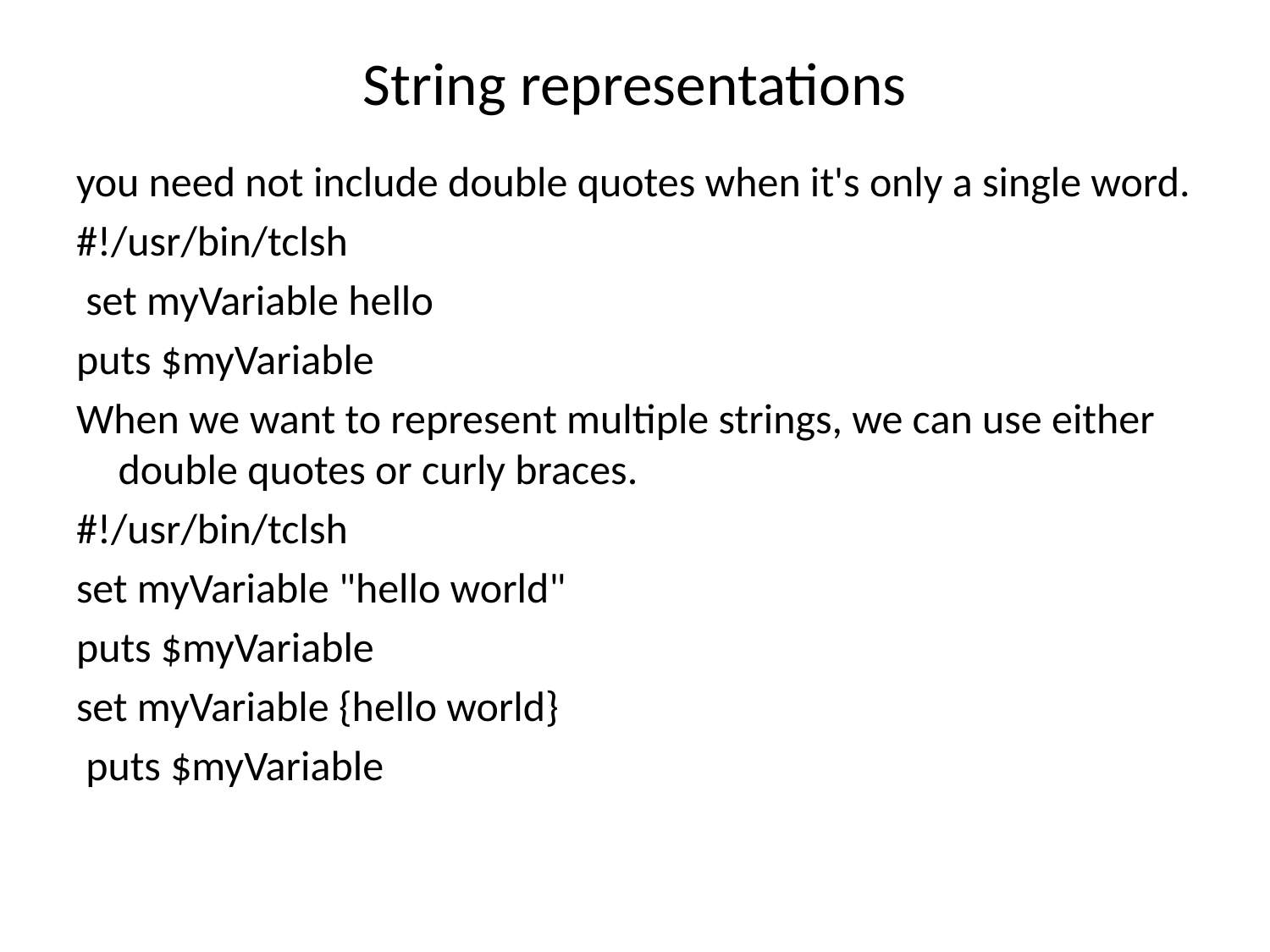

# String representations
you need not include double quotes when it's only a single word.
#!/usr/bin/tclsh
 set myVariable hello
puts $myVariable
When we want to represent multiple strings, we can use either double quotes or curly braces.
#!/usr/bin/tclsh
set myVariable "hello world"
puts $myVariable
set myVariable {hello world}
 puts $myVariable